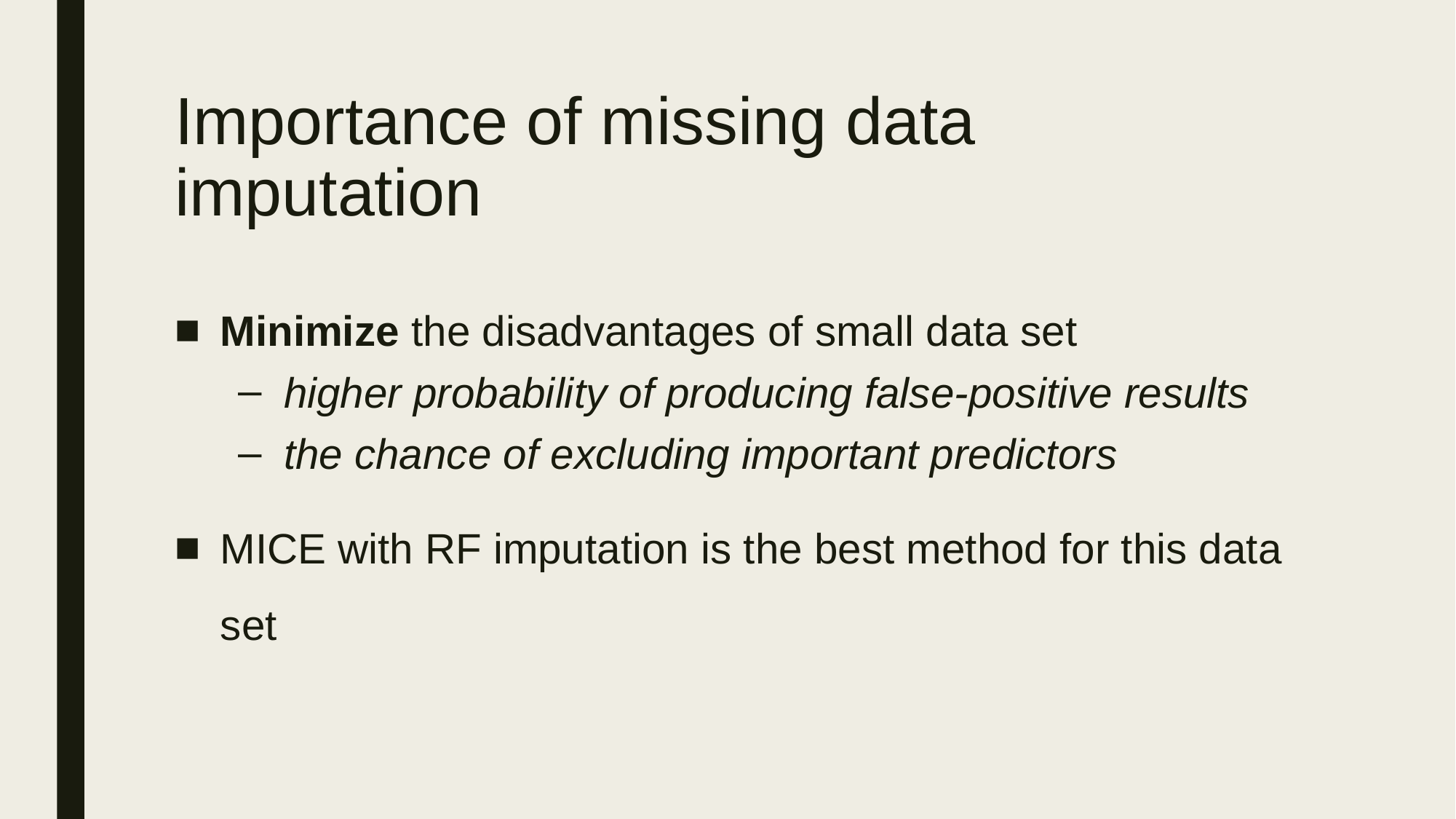

# Importance of missing data imputation
Minimize the disadvantages of small data set
higher probability of producing false-positive results
the chance of excluding important predictors
MICE with RF imputation is the best method for this data set